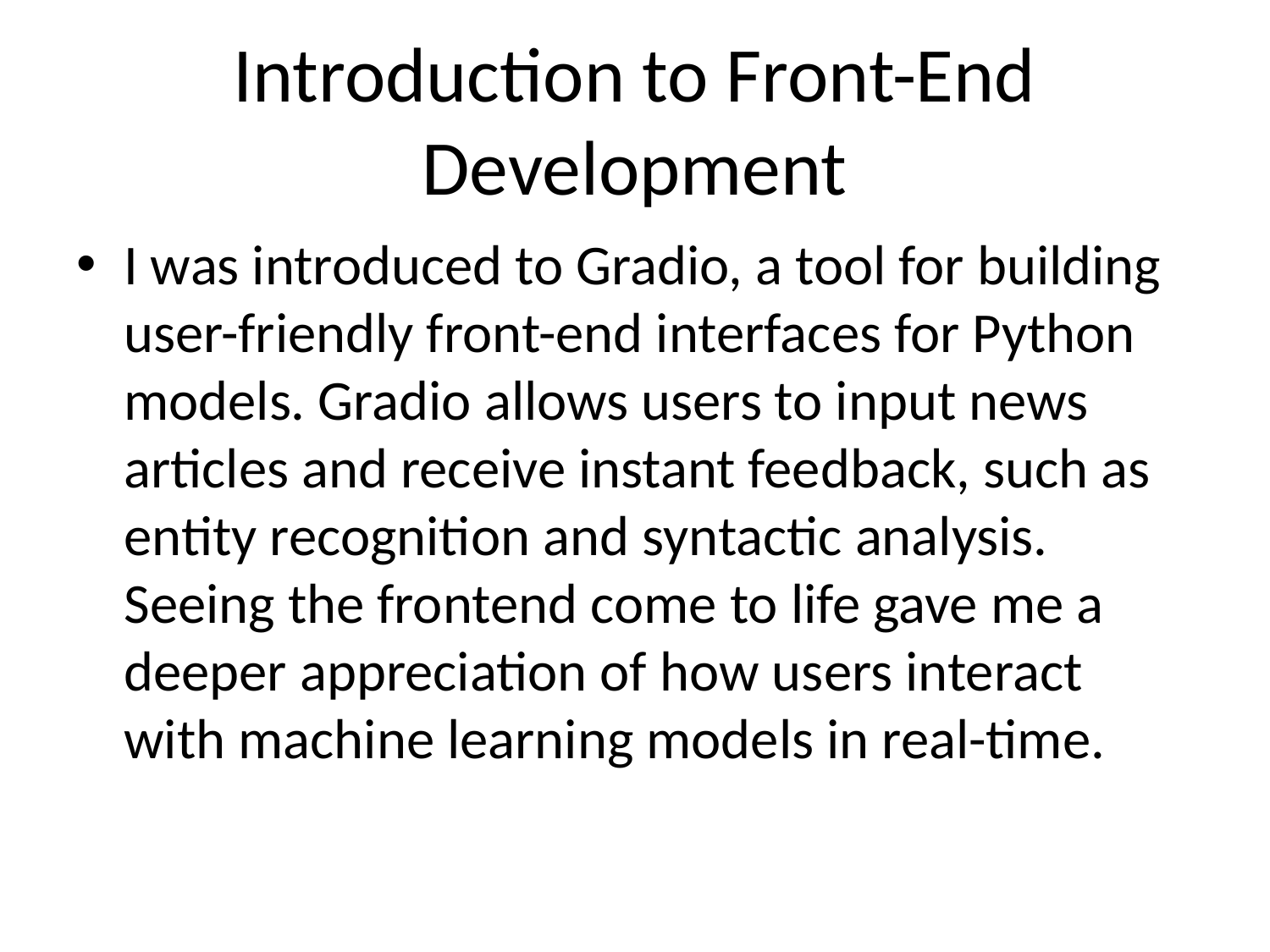

# Introduction to Front-End Development
I was introduced to Gradio, a tool for building user-friendly front-end interfaces for Python models. Gradio allows users to input news articles and receive instant feedback, such as entity recognition and syntactic analysis. Seeing the frontend come to life gave me a deeper appreciation of how users interact with machine learning models in real-time.